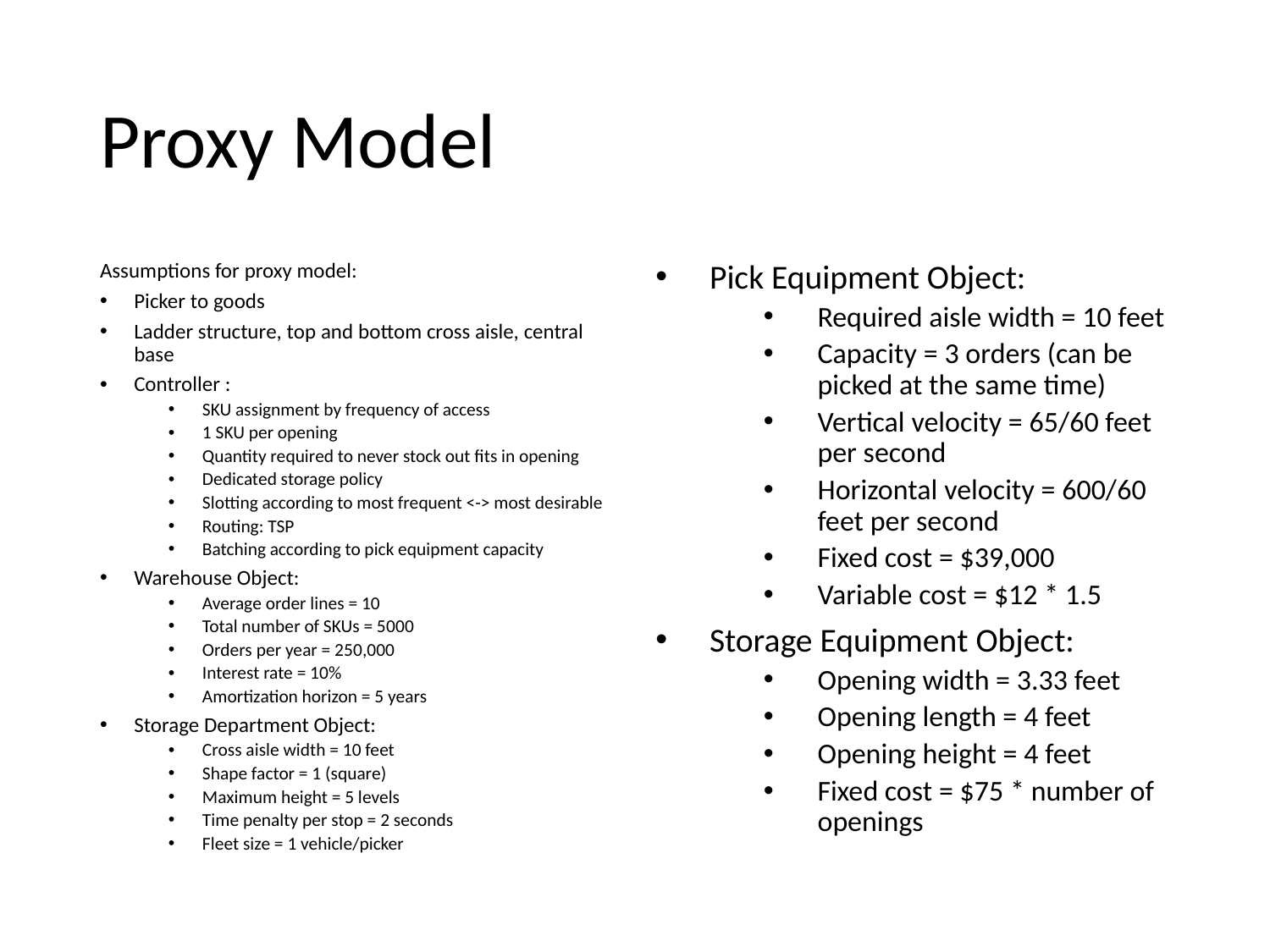

# Proxy Model

Assumptions for proxy model:
Picker to goods
Ladder structure, top and bottom cross aisle, central base
Controller :
SKU assignment by frequency of access
1 SKU per opening
Quantity required to never stock out fits in opening
Dedicated storage policy
Slotting according to most frequent <-> most desirable
Routing: TSP
Batching according to pick equipment capacity
Warehouse Object:
Average order lines = 10
Total number of SKUs = 5000
Orders per year = 250,000
Interest rate = 10%
Amortization horizon = 5 years
Storage Department Object:
Cross aisle width = 10 feet
Shape factor = 1 (square)
Maximum height = 5 levels
Time penalty per stop = 2 seconds
Fleet size = 1 vehicle/picker
Pick Equipment Object:
Required aisle width = 10 feet
Capacity = 3 orders (can be picked at the same time)
Vertical velocity = 65/60 feet per second
Horizontal velocity = 600/60 feet per second
Fixed cost = $39,000
Variable cost = $12 * 1.5
Storage Equipment Object:
Opening width = 3.33 feet
Opening length = 4 feet
Opening height = 4 feet
Fixed cost = $75 * number of openings